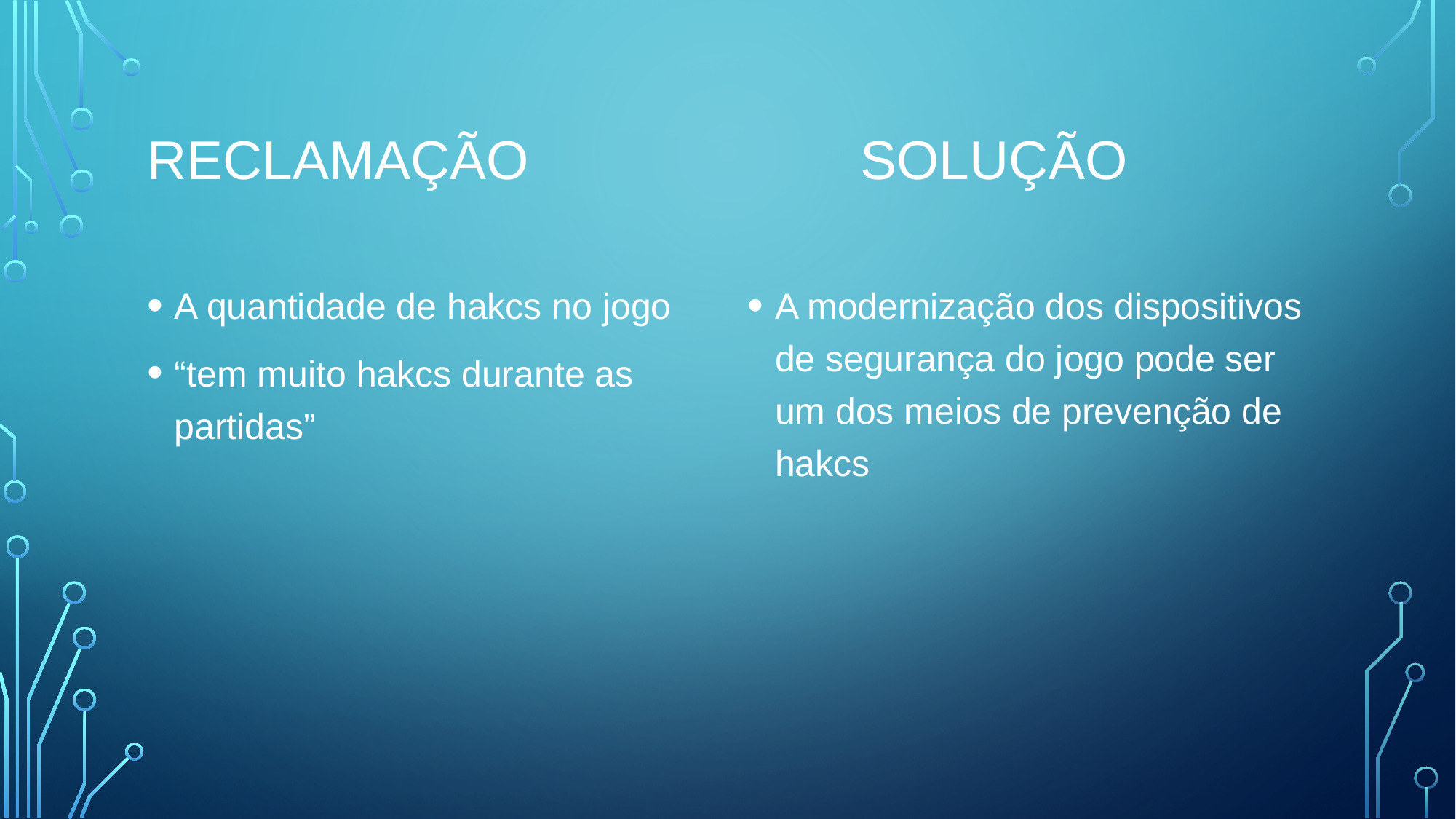

# Reclamação                      solução
A quantidade de hakcs no jogo
“tem muito hakcs durante as partidas”
A modernização dos dispositivos de segurança do jogo pode ser um dos meios de prevenção de hakcs